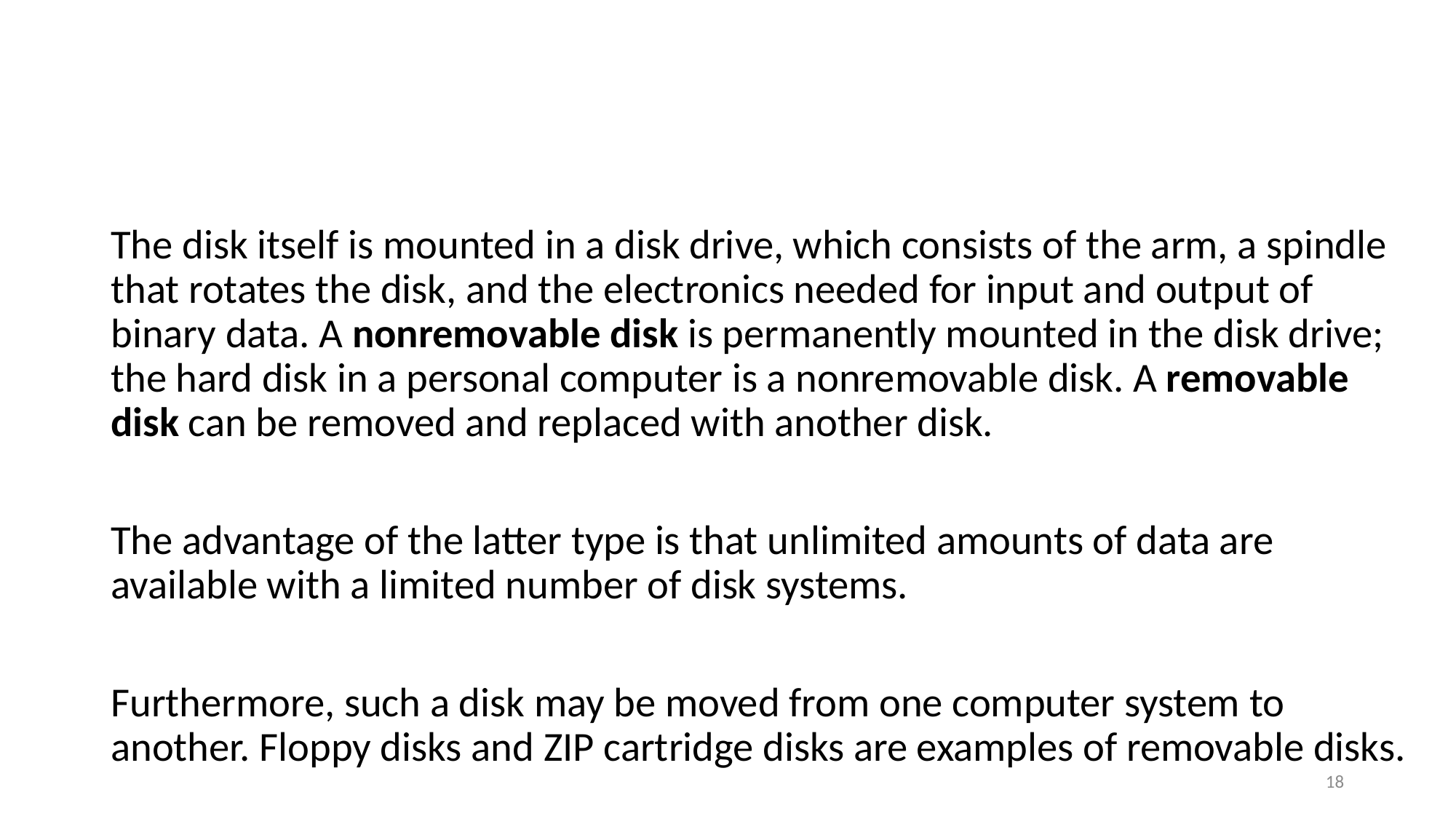

#
The disk itself is mounted in a disk drive, which consists of the arm, a spindle that rotates the disk, and the electronics needed for input and output of binary data. A nonremovable disk is permanently mounted in the disk drive; the hard disk in a personal computer is a nonremovable disk. A removable disk can be removed and replaced with another disk.

The advantage of the latter type is that unlimited amounts of data are available with a limited number of disk systems.

Furthermore, such a disk may be moved from one computer system to another. Floppy disks and ZIP cartridge disks are examples of removable disks.
18